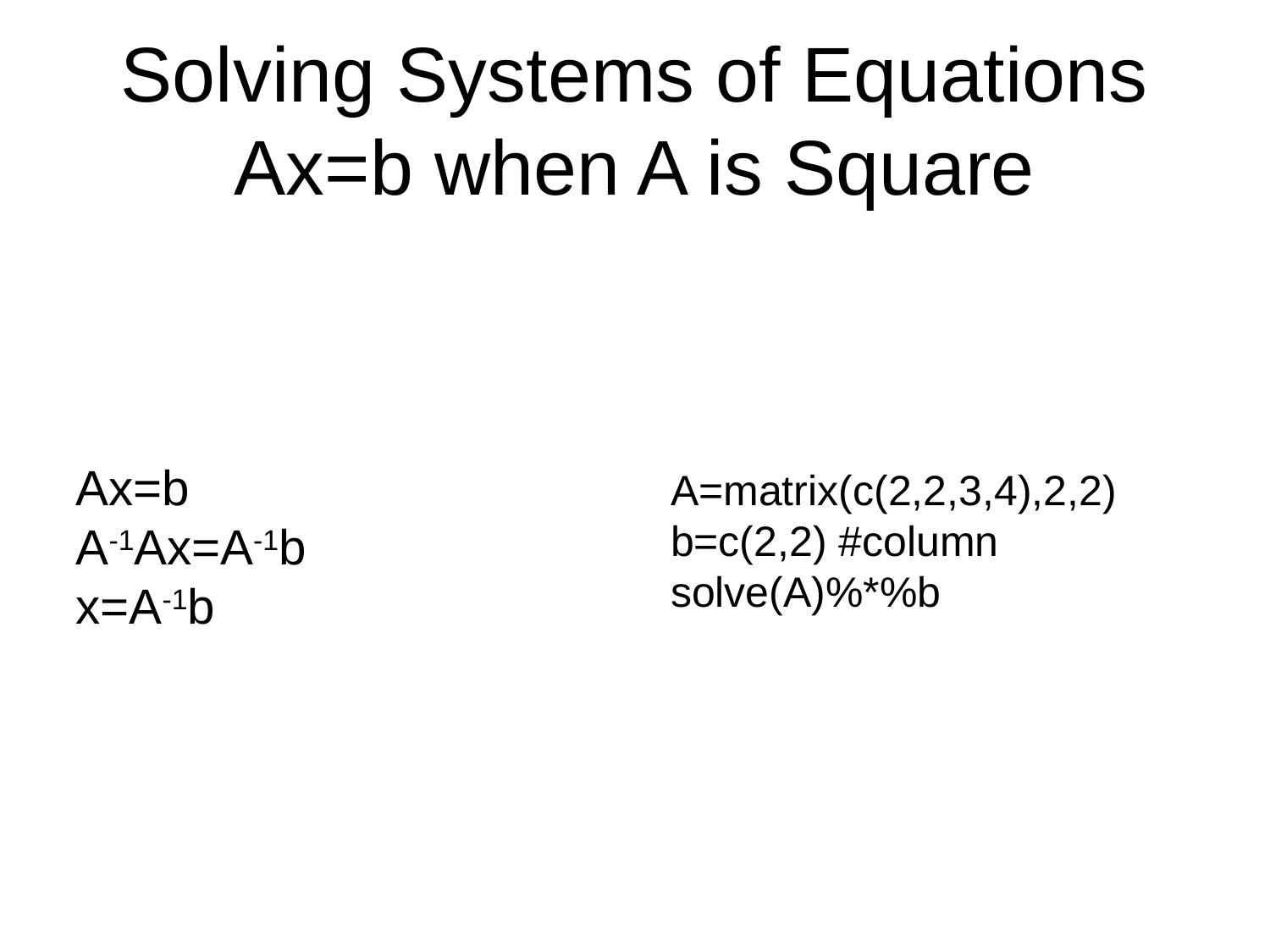

# Solving Systems of Equations Ax=b when A is Square
Ax=b
A-1Ax=A-1b
x=A-1b
A=matrix(c(2,2,3,4),2,2)
b=c(2,2) #column
solve(A)%*%b